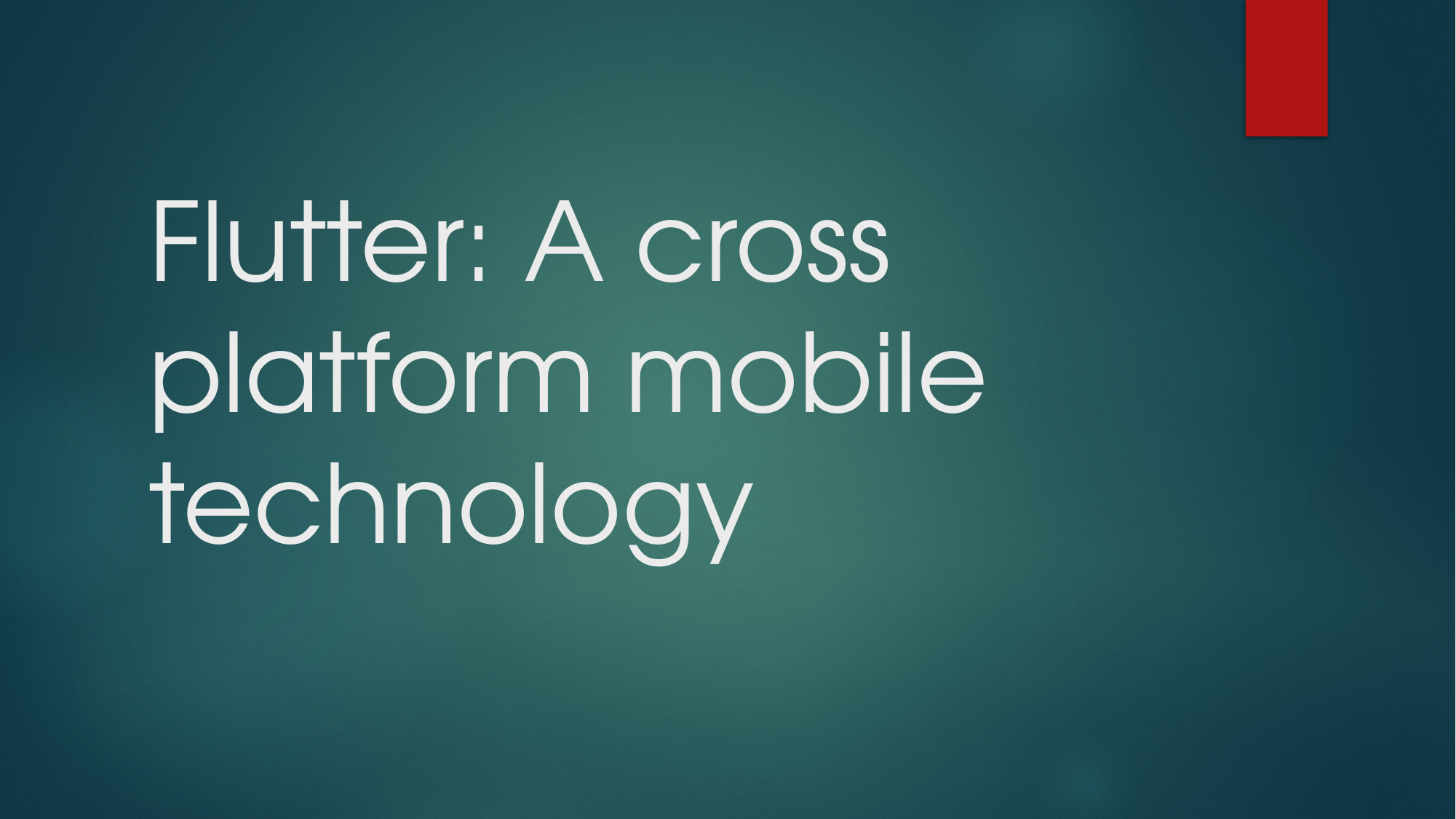

# Flutter: A cross platform mobile technology